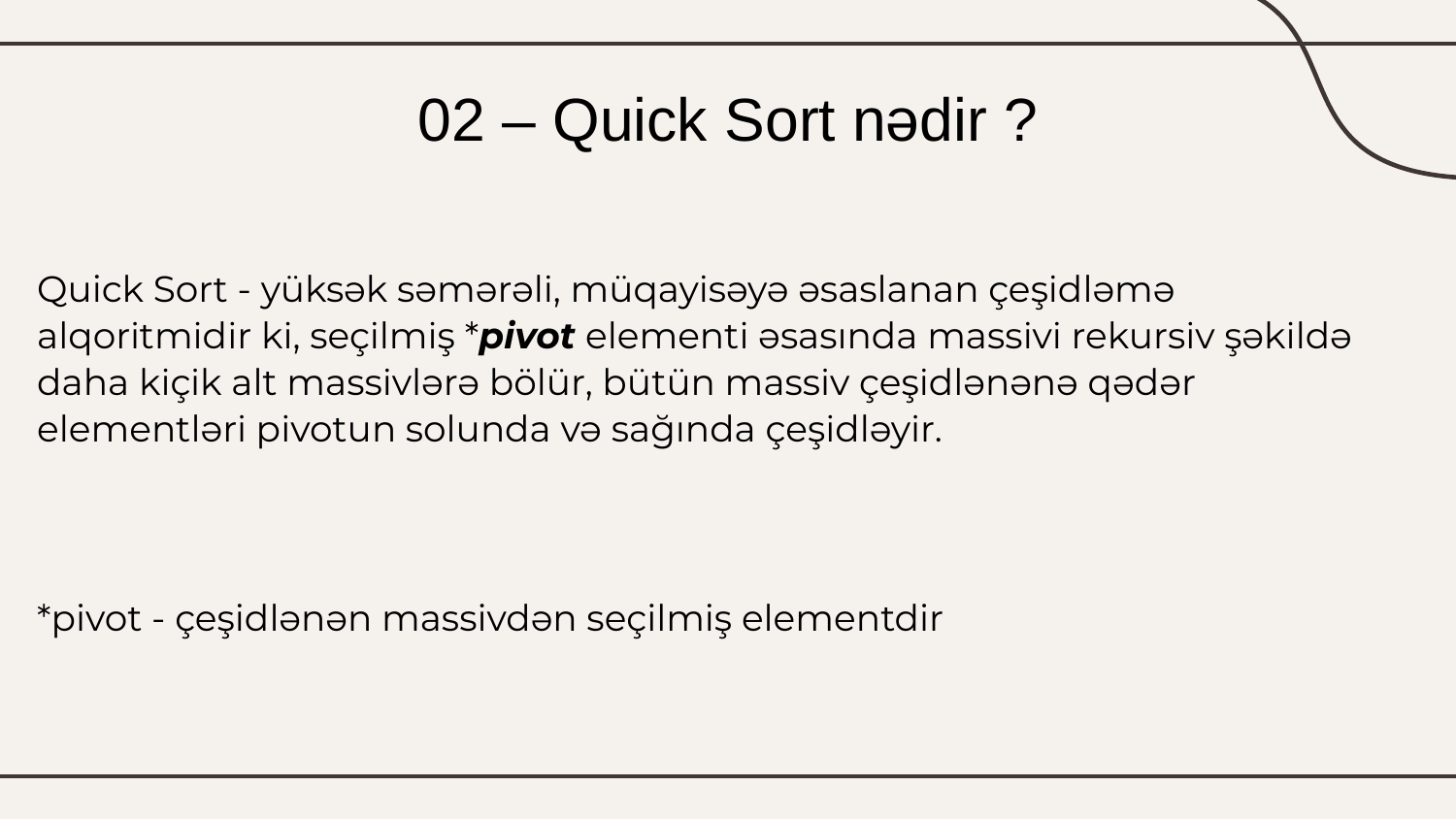

02 – Quick Sort nədir ?
Quick Sort - yüksək səmərəli, müqayisəyə əsaslanan çeşidləmə alqoritmidir ki, seçilmiş *pivot elementi əsasında massivi rekursiv şəkildə daha kiçik alt massivlərə bölür, bütün massiv çeşidlənənə qədər elementləri pivotun solunda və sağında çeşidləyir.

*pivot - çeşidlənən massivdən seçilmiş elementdir